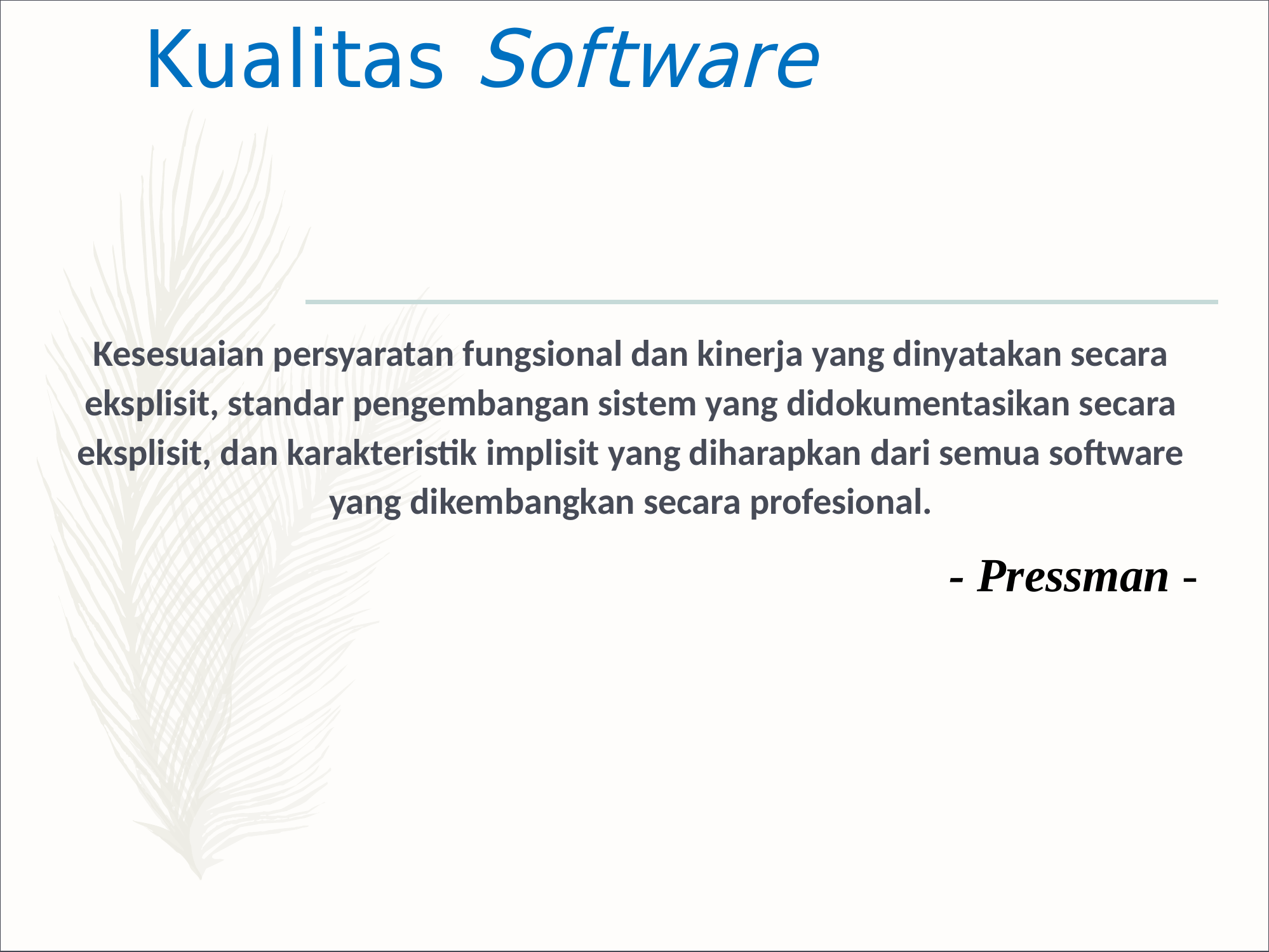

# Kualitas Software
Kesesuaian persyaratan fungsional dan kinerja yang dinyatakan secara eksplisit, standar pengembangan sistem yang didokumentasikan secara eksplisit, dan karakteristik implisit yang diharapkan dari semua software yang dikembangkan secara profesional.
- Pressman -